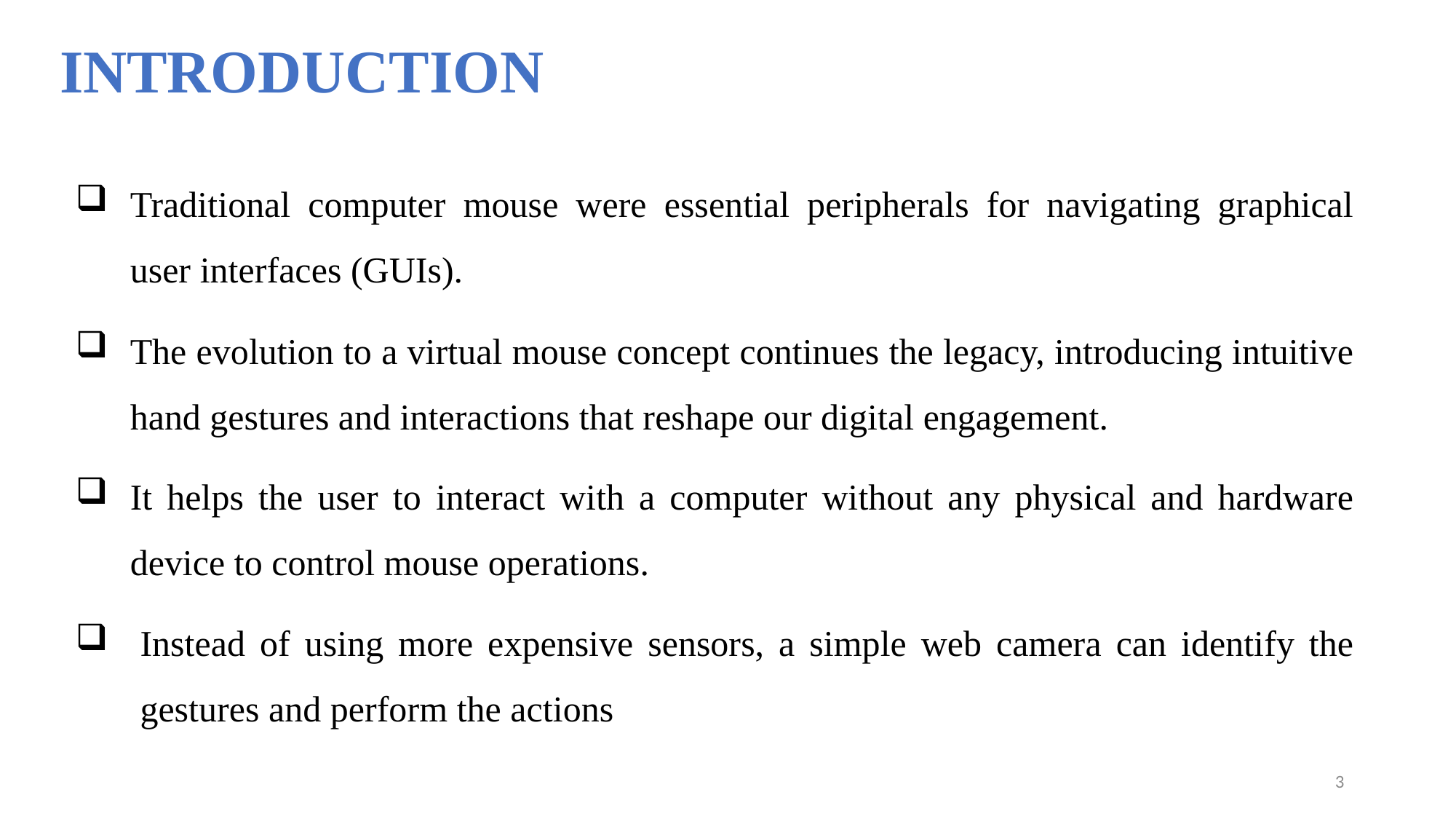

# INTRODUCTION
Traditional computer mouse were essential peripherals for navigating graphical user interfaces (GUIs).
The evolution to a virtual mouse concept continues the legacy, introducing intuitive hand gestures and interactions that reshape our digital engagement.
It helps the user to interact with a computer without any physical and hardware device to control mouse operations.
Instead of using more expensive sensors, a simple web camera can identify the gestures and perform the actions

3